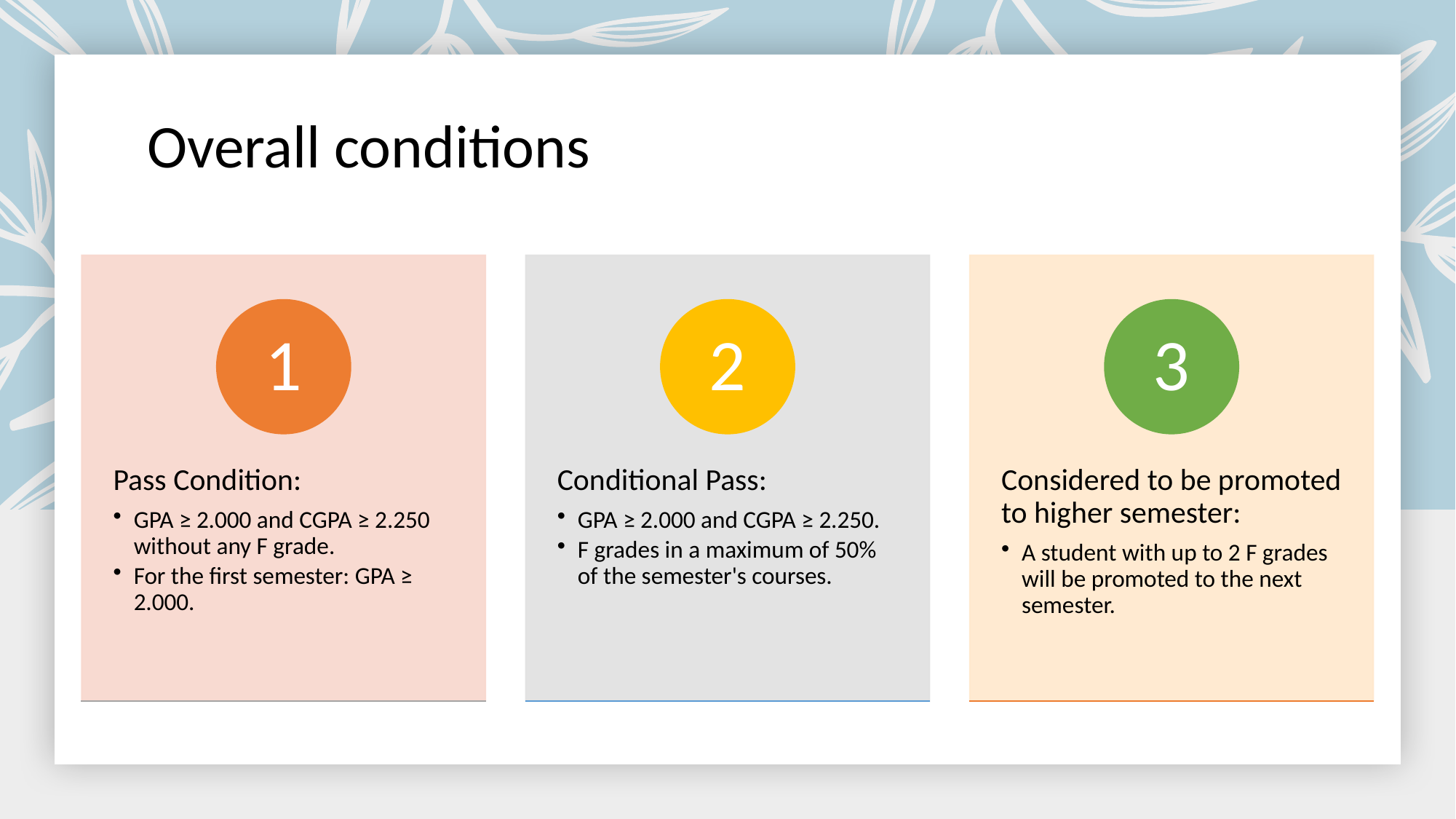

# Overall conditions
Pass Condition:
GPA ≥ 2.000 and CGPA ≥ 2.250 without any F grade.
For the first semester: GPA ≥ 2.000.
1
Conditional Pass:
GPA ≥ 2.000 and CGPA ≥ 2.250.
F grades in a maximum of 50% of the semester's courses.
2
Considered to be promoted to higher semester:
A student with up to 2 F grades will be promoted to the next semester.
3